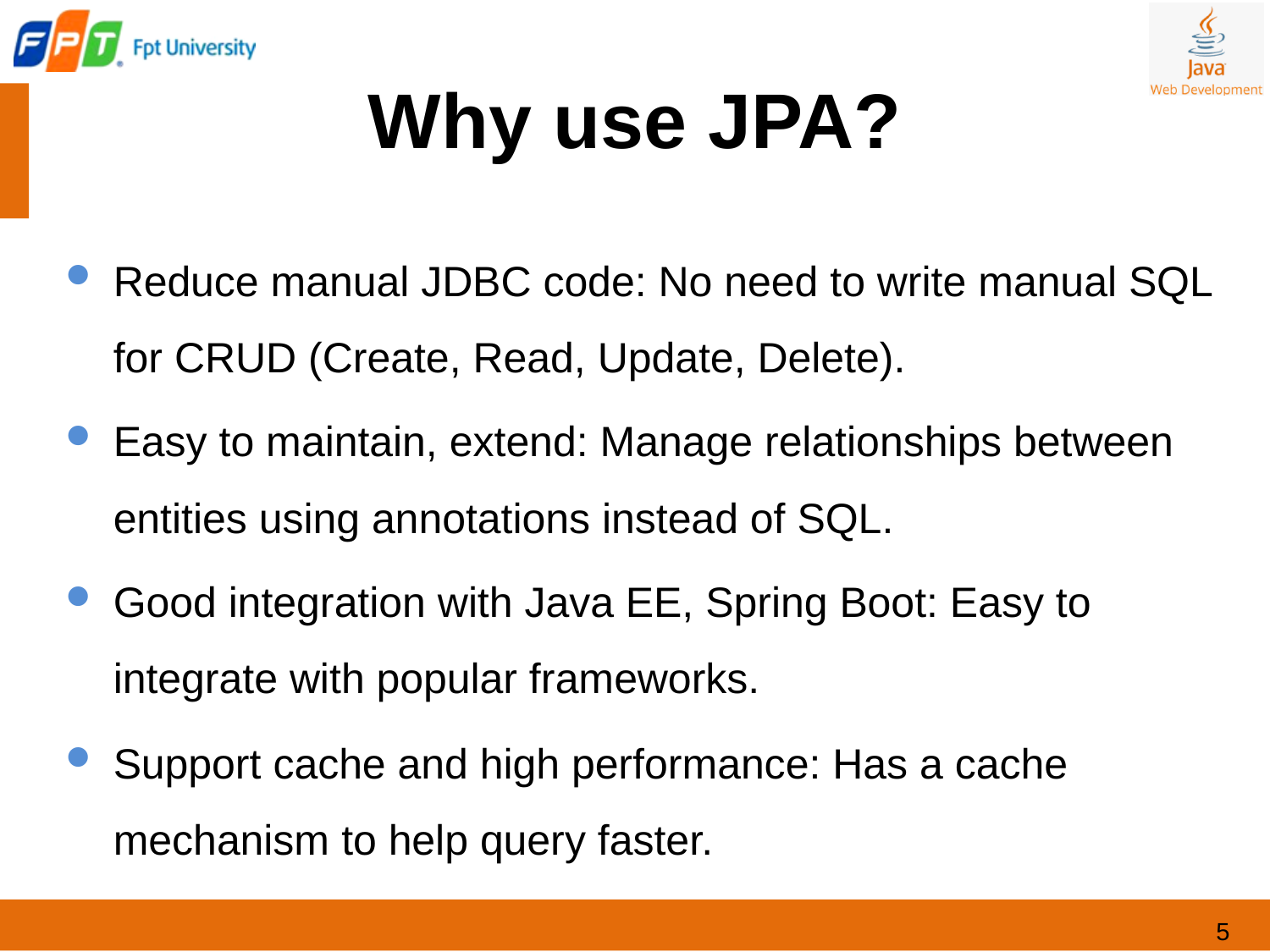

# Why use JPA?
Reduce manual JDBC code: No need to write manual SQL for CRUD (Create, Read, Update, Delete).
Easy to maintain, extend: Manage relationships between entities using annotations instead of SQL.
Good integration with Java EE, Spring Boot: Easy to integrate with popular frameworks.
Support cache and high performance: Has a cache mechanism to help query faster.

5